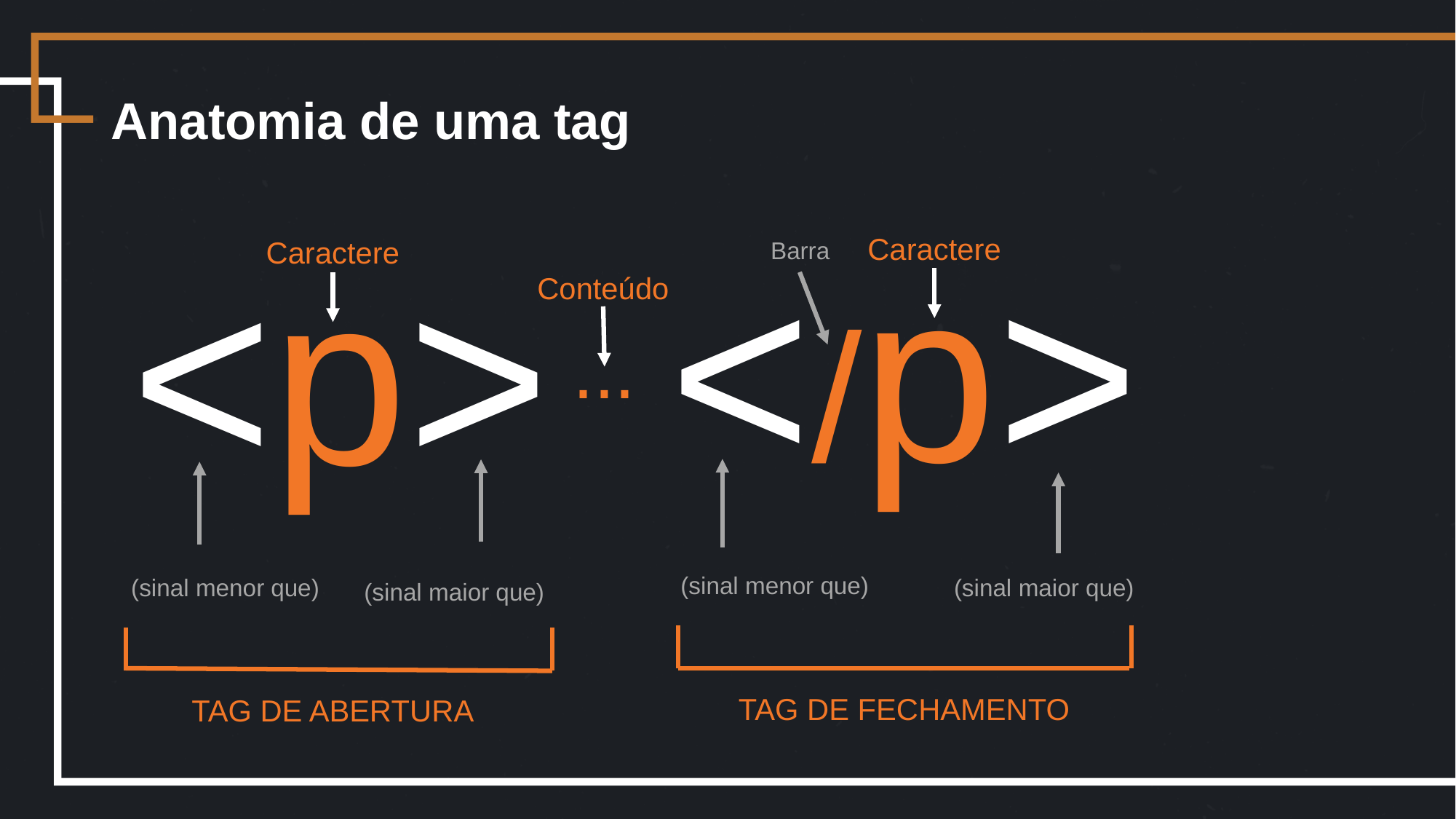

# Anatomia de uma tag
</p>
Caractere
Barra
(sinal menor que)
(sinal maior que)
<p>
Caractere
(sinal menor que)
(sinal maior que)
Conteúdo
...
TAG DE FECHAMENTO
TAG DE ABERTURA